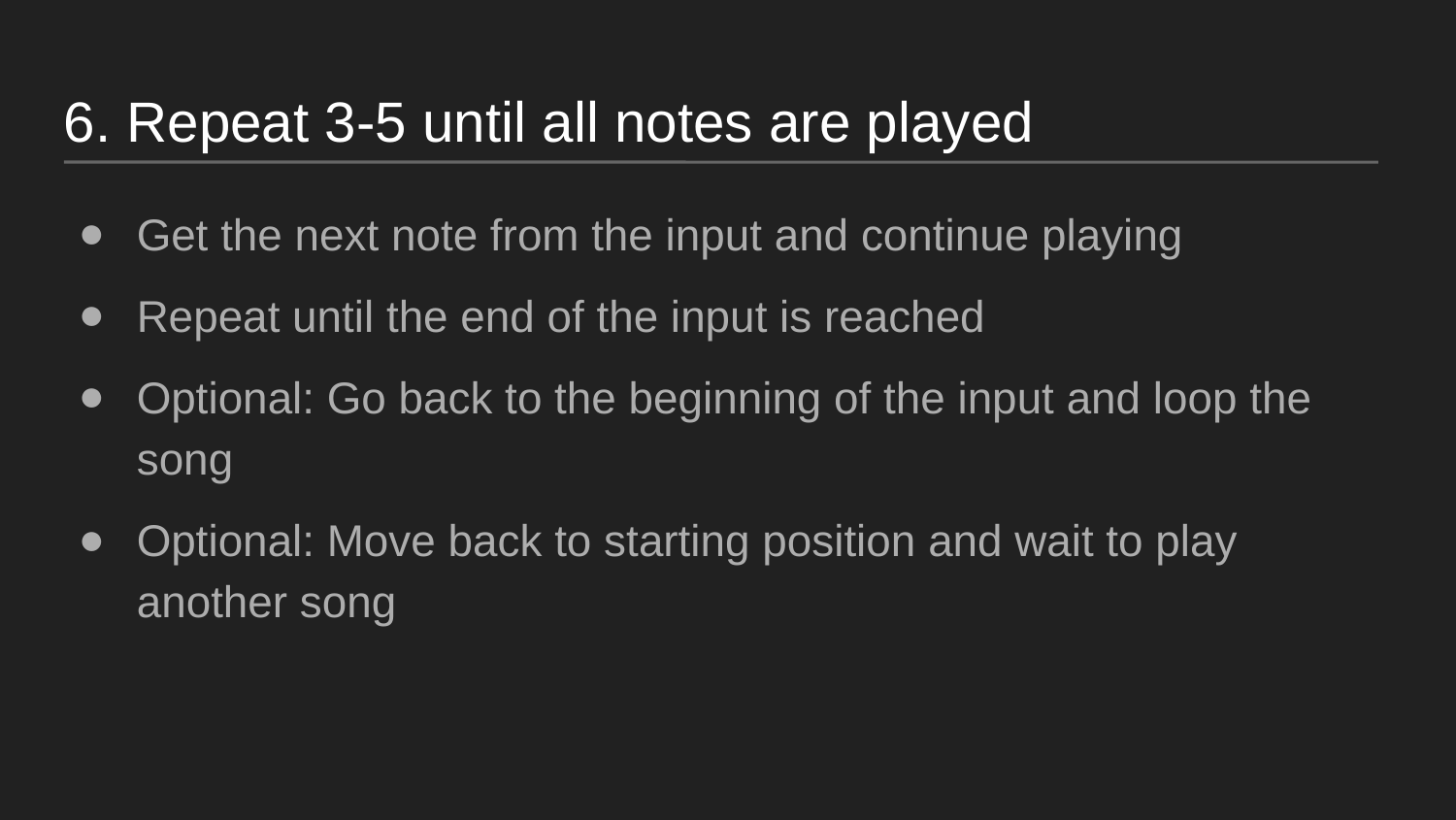

6. Repeat 3-5 until all notes are played
Get the next note from the input and continue playing
Repeat until the end of the input is reached
Optional: Go back to the beginning of the input and loop the song
Optional: Move back to starting position and wait to play another song